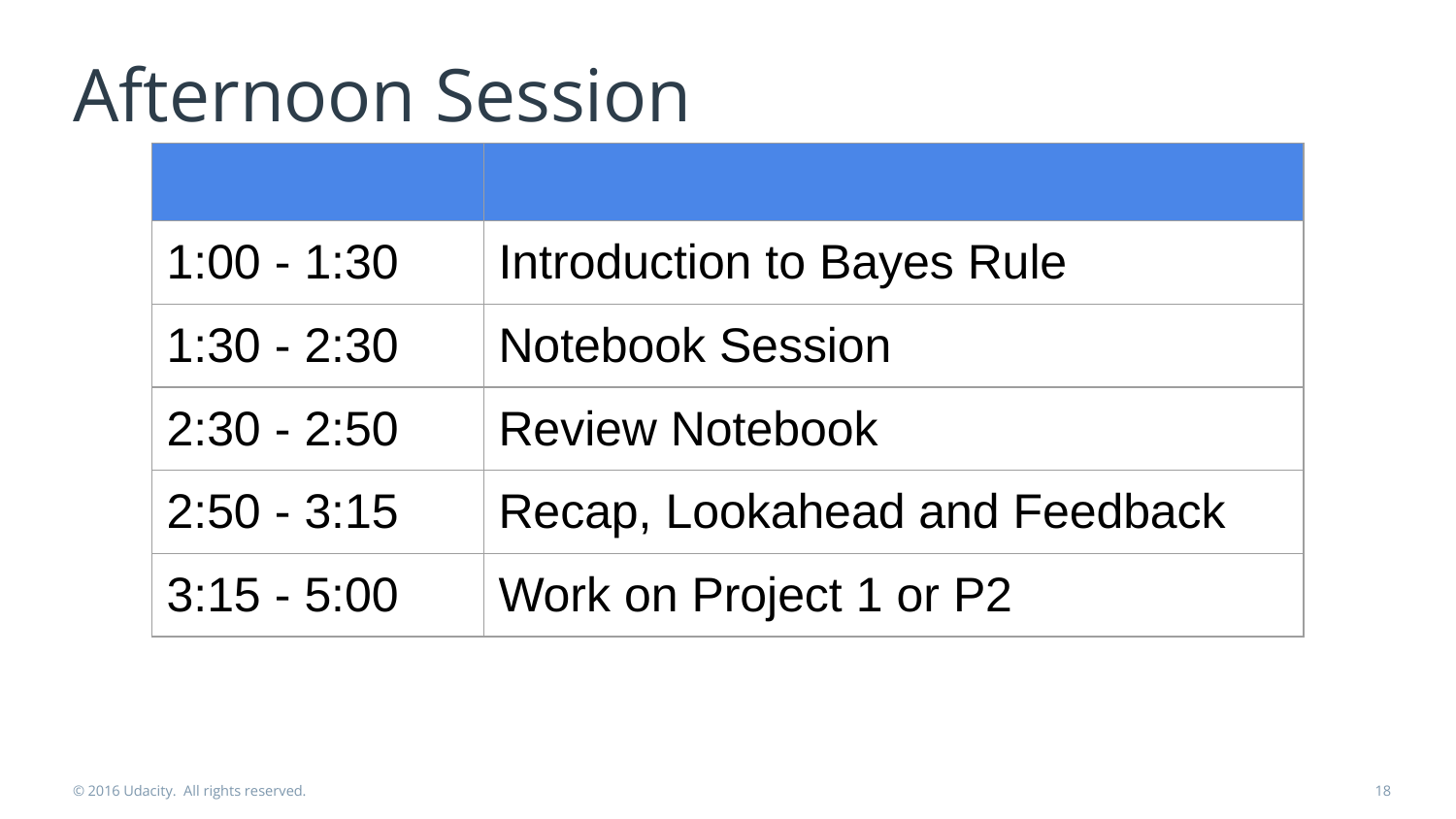

# Afternoon Session
|  |  |
| --- | --- |
| 1:00 - 1:30 | Introduction to Bayes Rule |
| 1:30 - 2:30 | Notebook Session |
| 2:30 - 2:50 | Review Notebook |
| 2:50 - 3:15 | Recap, Lookahead and Feedback |
| 3:15 - 5:00 | Work on Project 1 or P2 |
© 2016 Udacity.  All rights reserved.
18